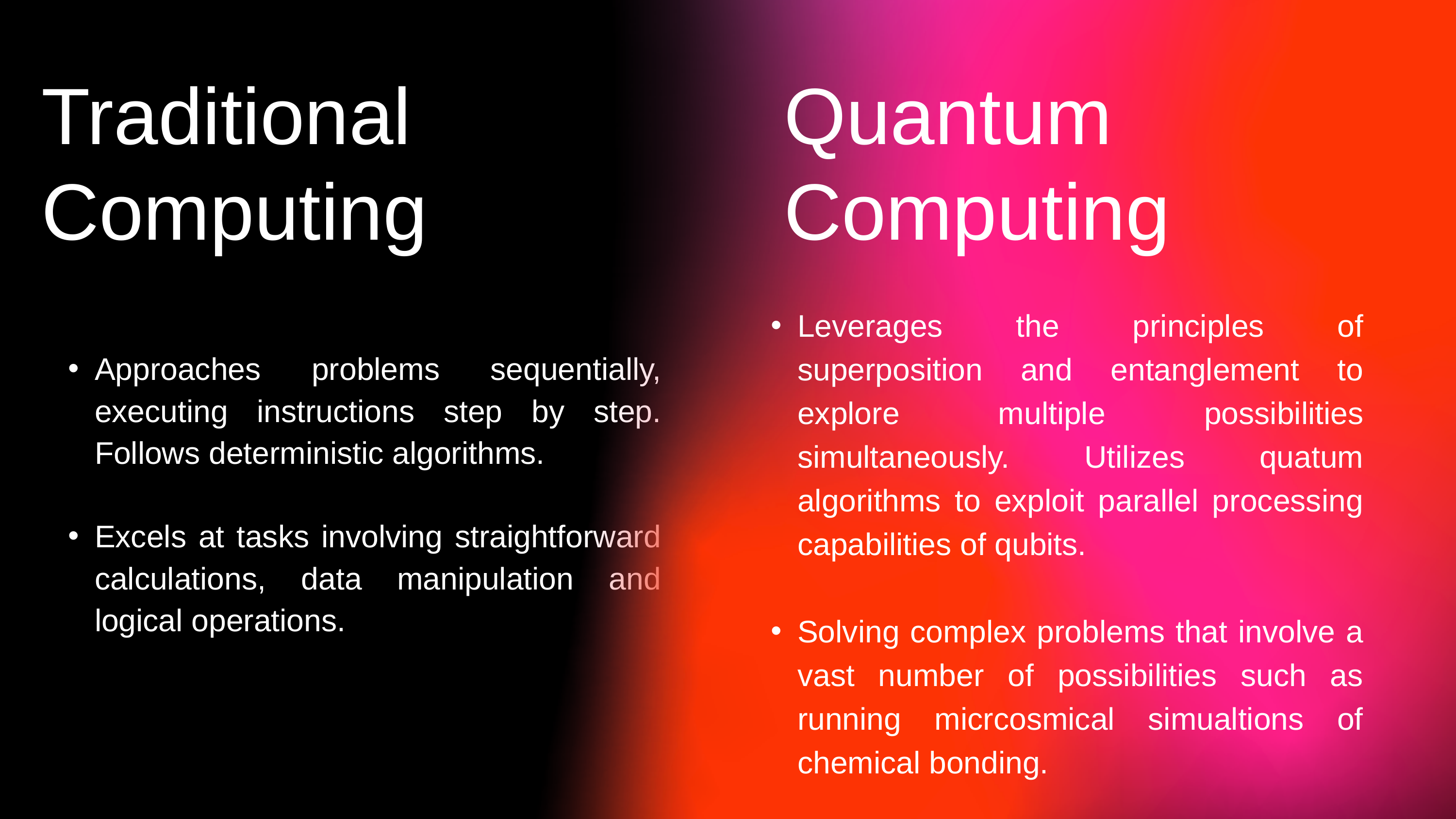

Traditional Computing
Quantum Computing
Leverages the principles of superposition and entanglement to explore multiple possibilities simultaneously. Utilizes quatum algorithms to exploit parallel processing capabilities of qubits.

Solving complex problems that involve a vast number of possibilities such as running micrcosmical simualtions of chemical bonding.
Approaches problems sequentially, executing instructions step by step. Follows deterministic algorithms.

Excels at tasks involving straightforward calculations, data manipulation and logical operations.